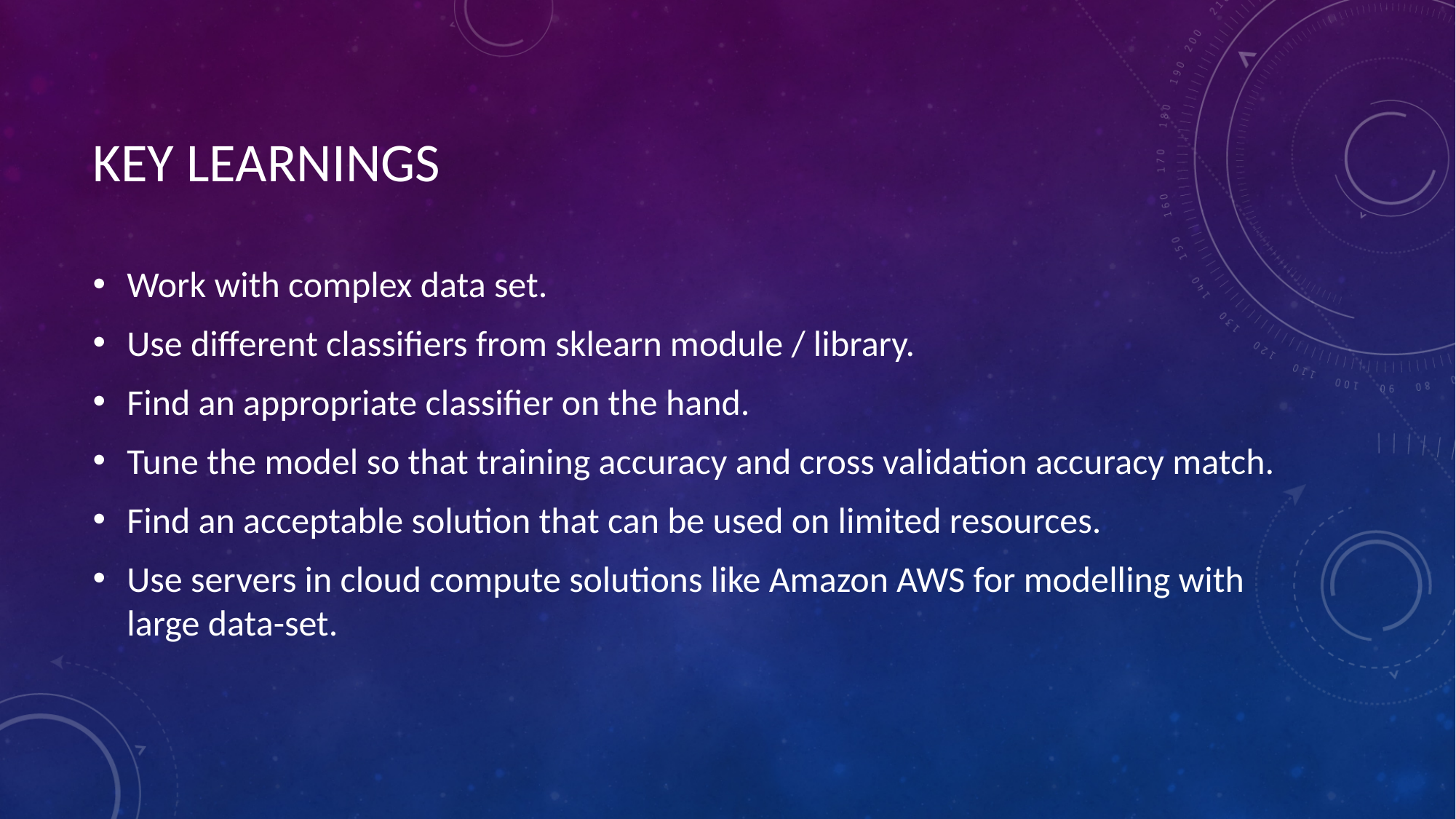

# Key LEARNINGS
Work with complex data set.
Use different classifiers from sklearn module / library.
Find an appropriate classifier on the hand.
Tune the model so that training accuracy and cross validation accuracy match.
Find an acceptable solution that can be used on limited resources.
Use servers in cloud compute solutions like Amazon AWS for modelling with large data-set.